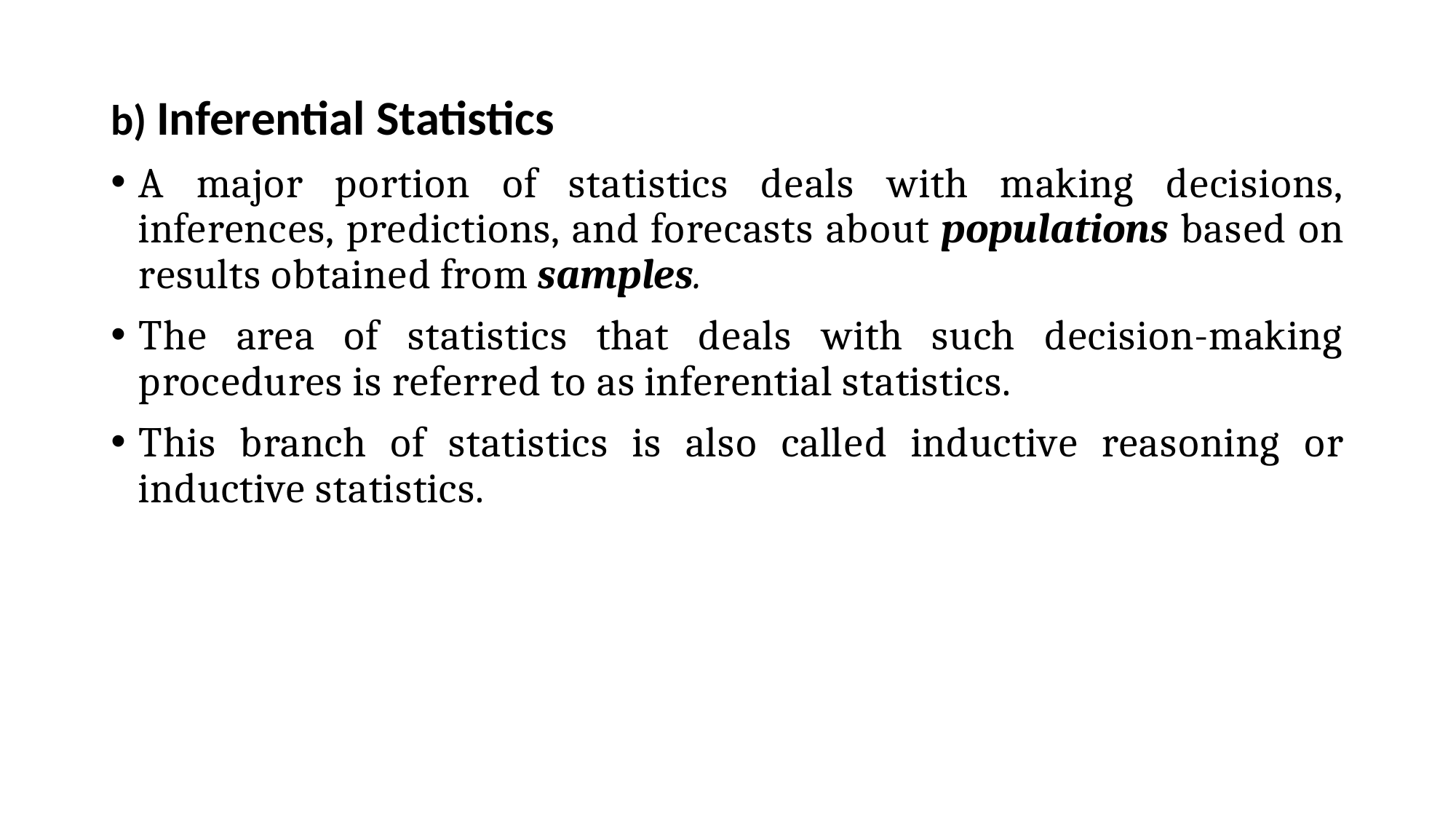

b) Inferential Statistics
A major portion of statistics deals with making decisions, inferences, predictions, and forecasts about populations based on results obtained from samples.
The area of statistics that deals with such decision-making procedures is referred to as inferential statistics.
This branch of statistics is also called inductive reasoning or inductive statistics.